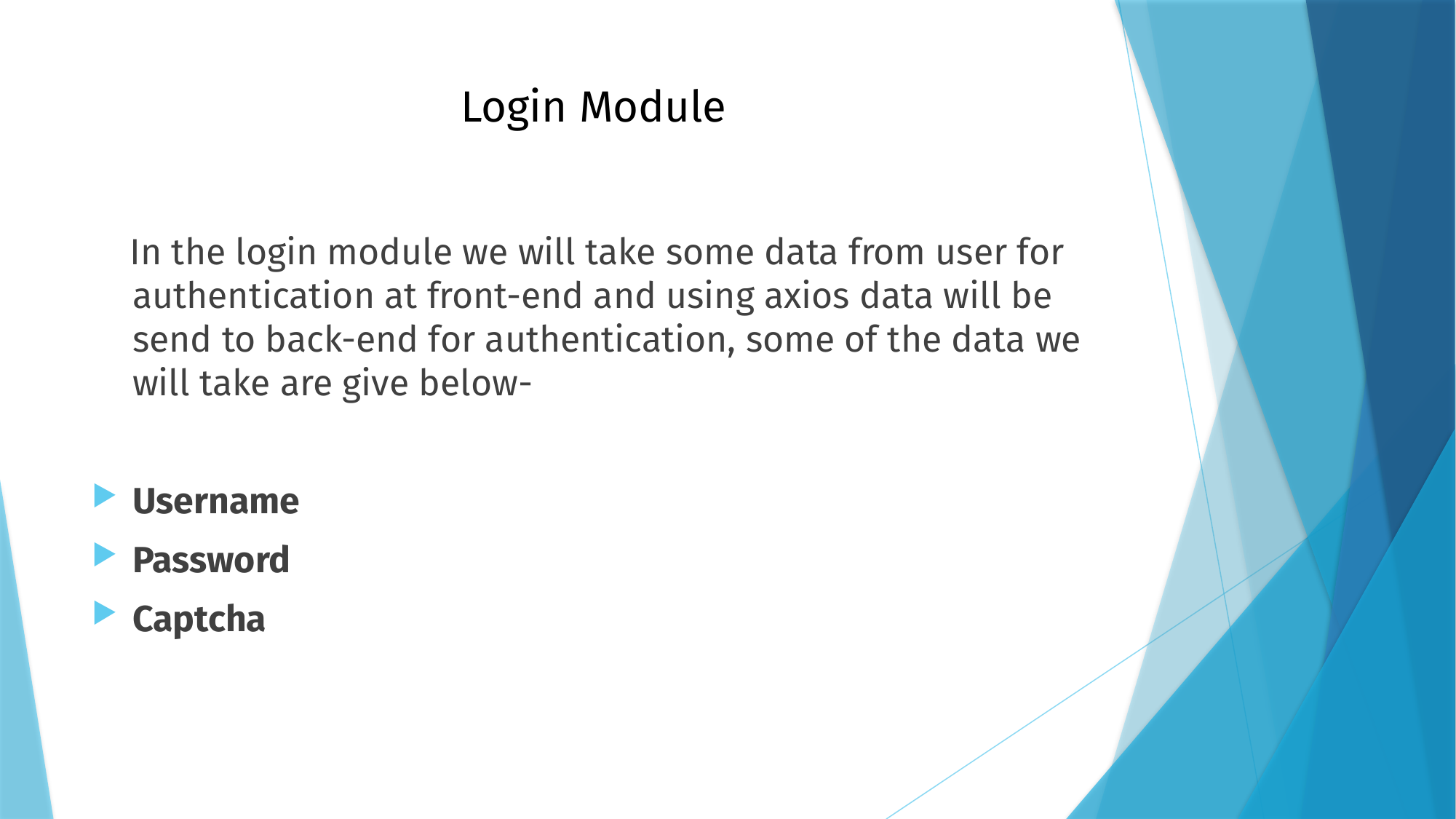

# Login Module
    In the login module we will take some data from user for authentication at front-end and using axios data will be send to back-end for authentication, some of the data we will take are give below-

Username
Password
Captcha